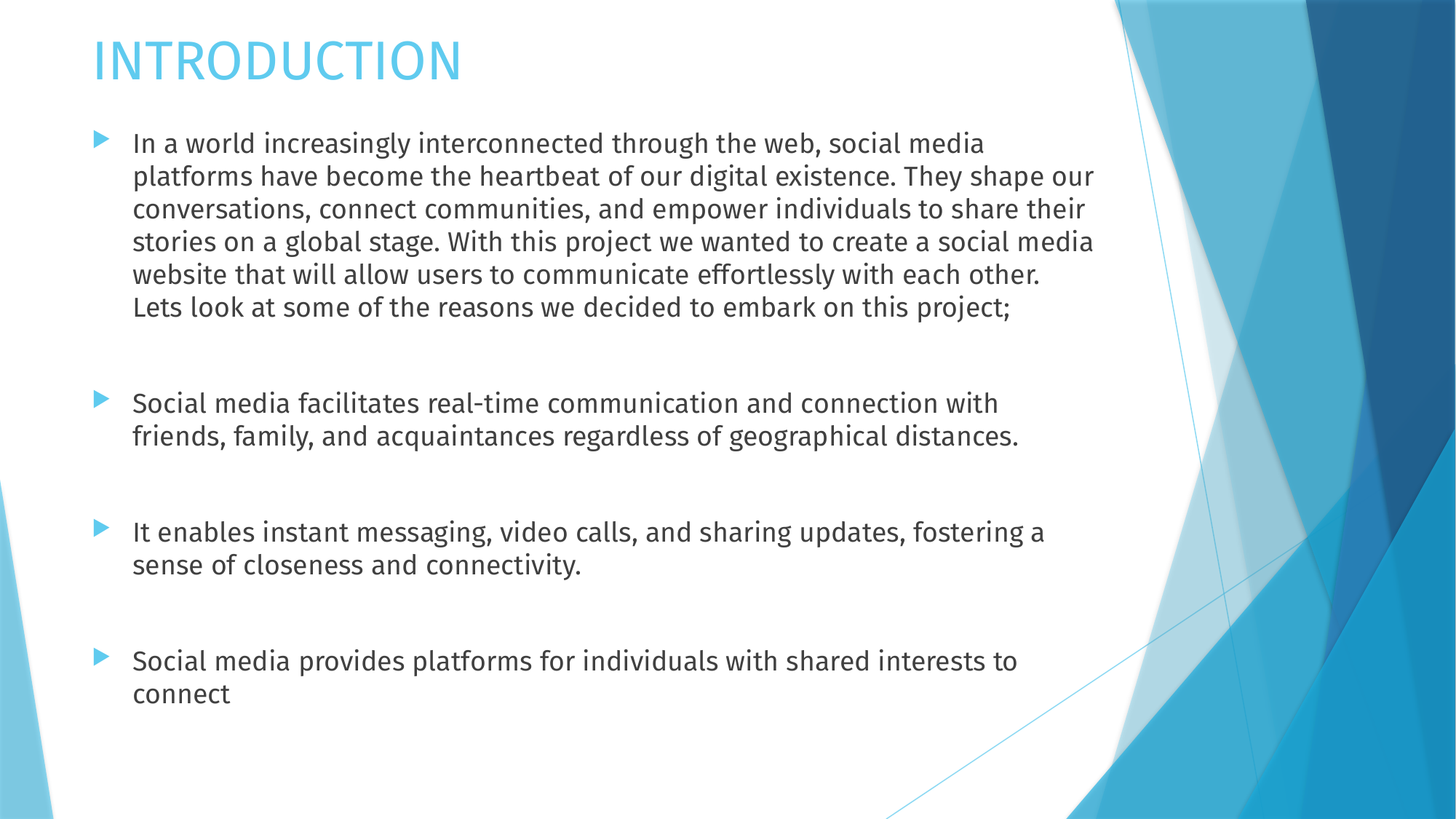

# INTRODUCTION
In a world increasingly interconnected through the web, social media platforms have become the heartbeat of our digital existence. They shape our conversations, connect communities, and empower individuals to share their stories on a global stage. With this project we wanted to create a social media website that will allow users to communicate effortlessly with each other. Lets look at some of the reasons we decided to embark on this project;

Social media facilitates real-time communication and connection with friends, family, and acquaintances regardless of geographical distances.

It enables instant messaging, video calls, and sharing updates, fostering a sense of closeness and connectivity.

Social media provides platforms for individuals with shared interests to connect